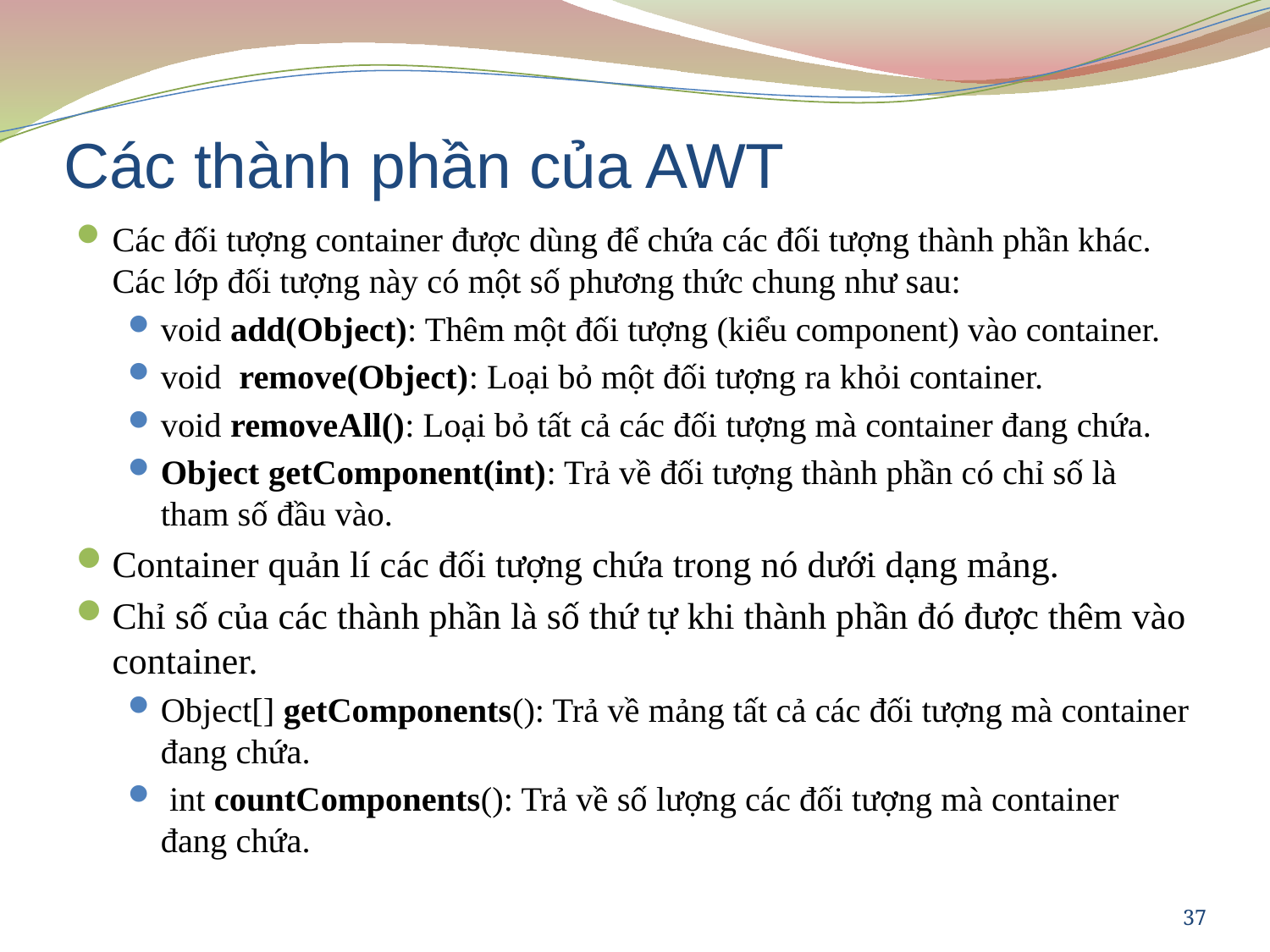

# Các thành phần của AWT
Các đối tượng container được dùng để chứa các đối tượng thành phần khác. Các lớp đối tượng này có một số phương thức chung như sau:
void add(Object): Thêm một đối tượng (kiểu component) vào container.
void  remove(Object): Loại bỏ một đối tượng ra khỏi container.
void removeAll(): Loại bỏ tất cả các đối tượng mà container đang chứa.
Object getComponent(int): Trả về đối tượng thành phần có chỉ số là tham số đầu vào.
Container quản lí các đối tượng chứa trong nó dưới dạng mảng.
Chỉ số của các thành phần là số thứ tự khi thành phần đó được thêm vào container.
Object[] getComponents(): Trả về mảng tất cả các đối tượng mà container đang chứa.
 int countComponents(): Trả về số lượng các đối tượng mà container đang chứa.

37